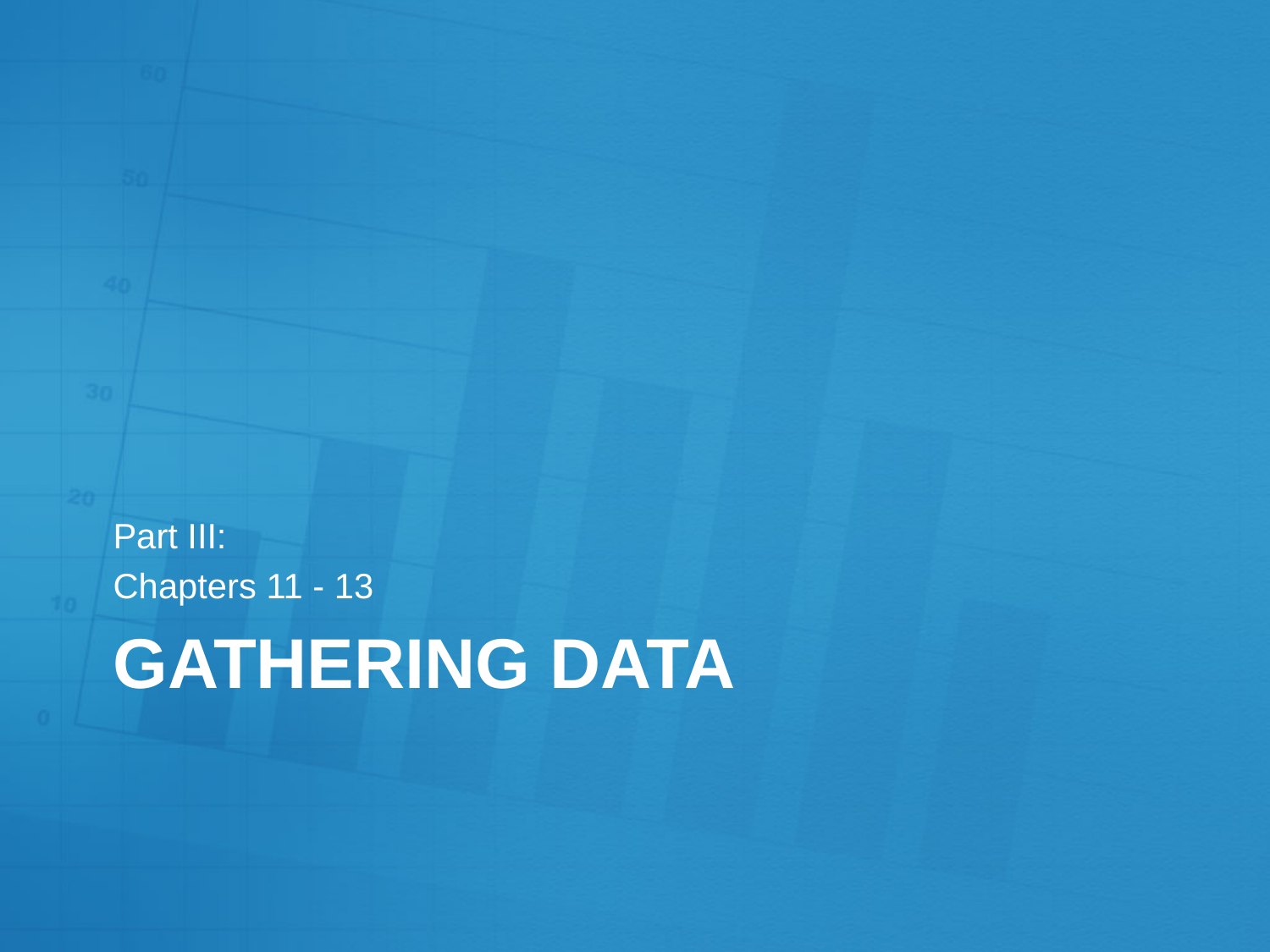

Part III:
Chapters 11 - 13
# Gathering Data